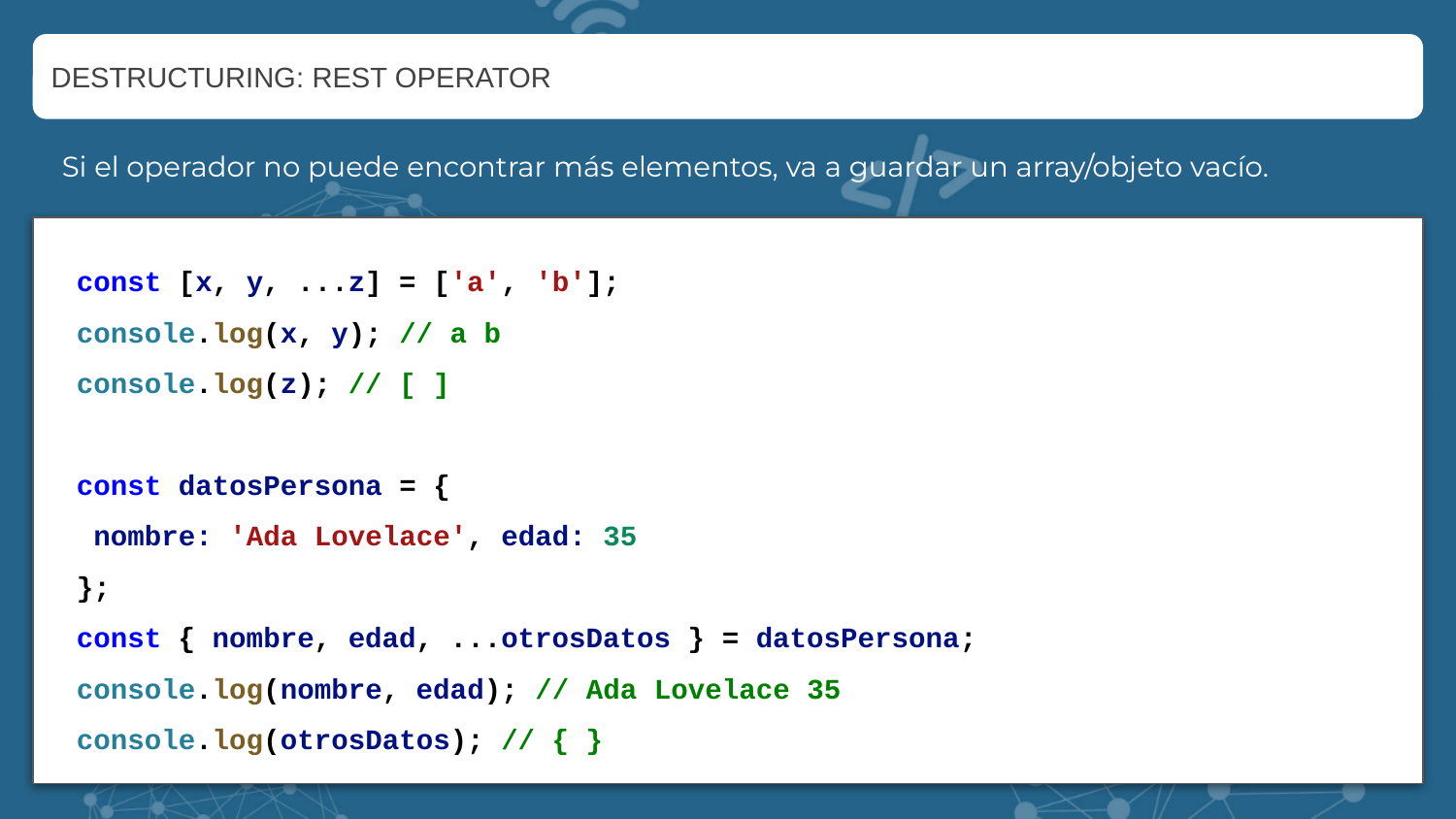

DESTRUCTURING: REST OPERATOR
Si el operador no puede encontrar más elementos, va a guardar un array/objeto vacío.
const [x, y, ...z] = ['a', 'b'];
console.log(x, y); // a b
console.log(z); // [ ]

const datosPersona = {
 nombre: 'Ada Lovelace', edad: 35
};
const { nombre, edad, ...otrosDatos } = datosPersona;
console.log(nombre, edad); // Ada Lovelace 35
console.log(otrosDatos); // { }